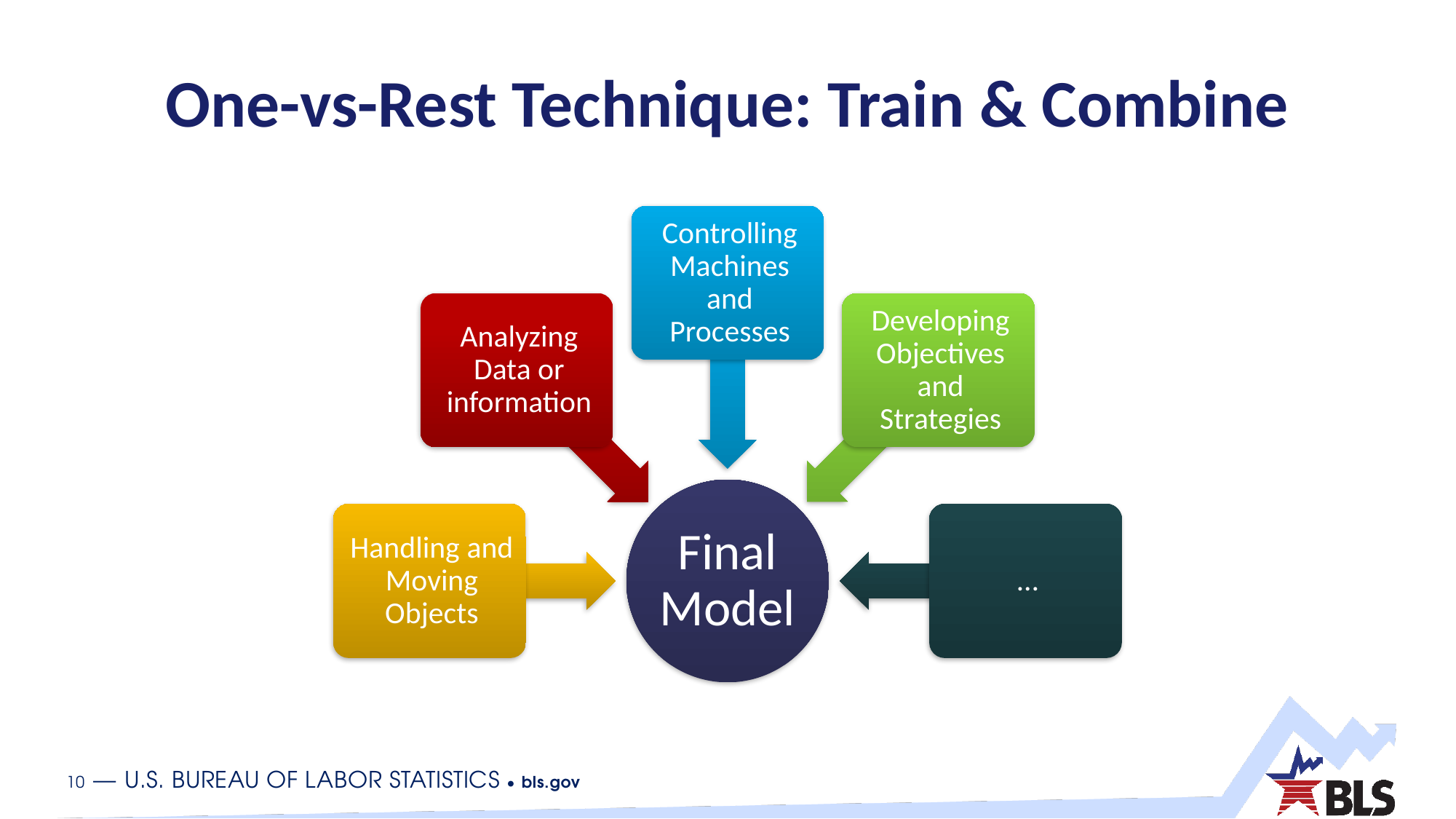

# One-vs-Rest Technique: Train & Combine
Final Model
Handling and Moving Objects
Analyzing Data or information
Controlling Machines and Processes
Developing Objectives and Strategies
…